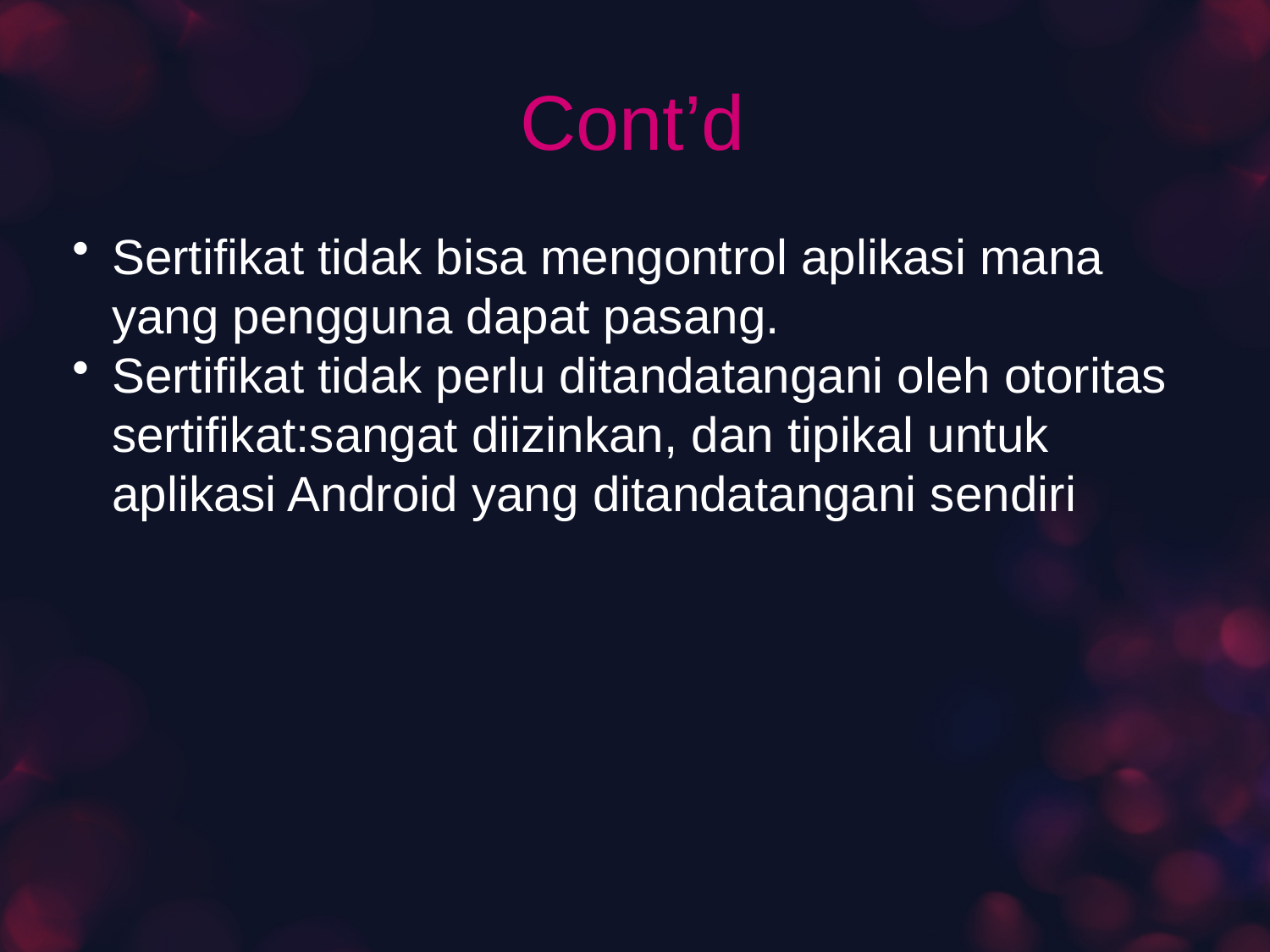

# Cont’d
Sertifikat tidak bisa mengontrol aplikasi mana yang pengguna dapat pasang.
Sertifikat tidak perlu ditandatangani oleh otoritas sertifikat:sangat diizinkan, dan tipikal untuk aplikasi Android yang ditandatangani sendiri